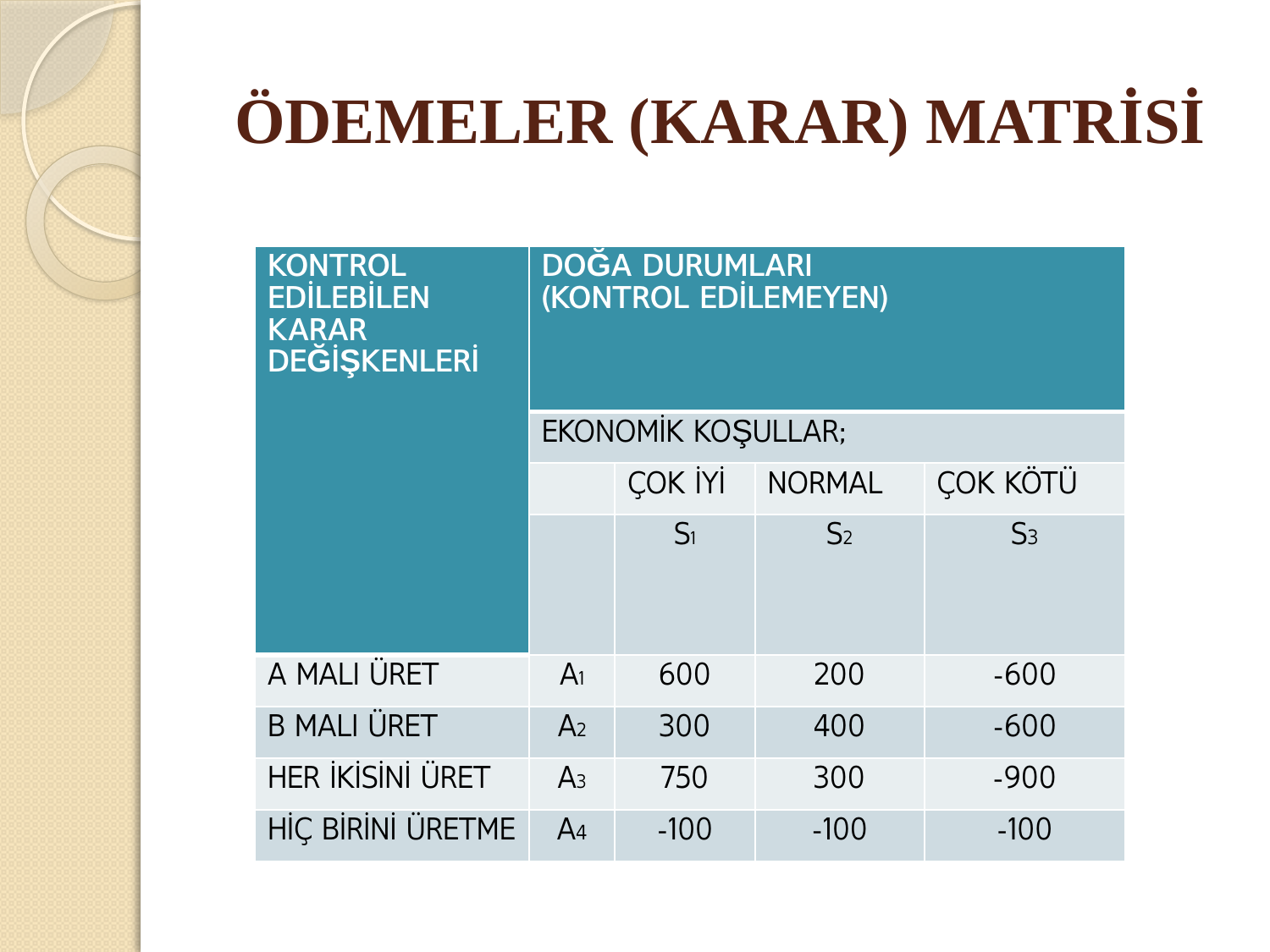

# ÖDEMELER (KARAR) MATRİSİ
| KONTROL EDİLEBİLEN KARAR DEĞİŞKENLERİ | DOĞA DURUMLARI (KONTROL EDİLEMEYEN) |  |  |  |
| --- | --- | --- | --- | --- |
|  | EKONOMİK KOŞULLAR; |  |  |  |
|  |  | ÇOK İYİ | NORMAL | ÇOK KÖTÜ |
|  |  | S1 | S2 | S3 |
| A MALI ÜRET | A1 | 600 | 200 | -600 |
| B MALI ÜRET | A2 | 300 | 400 | -600 |
| HER İKİSİNİ ÜRET | A3 | 750 | 300 | -900 |
| HİÇ BİRİNİ ÜRETME | A4 | -100 | -100 | -100 |